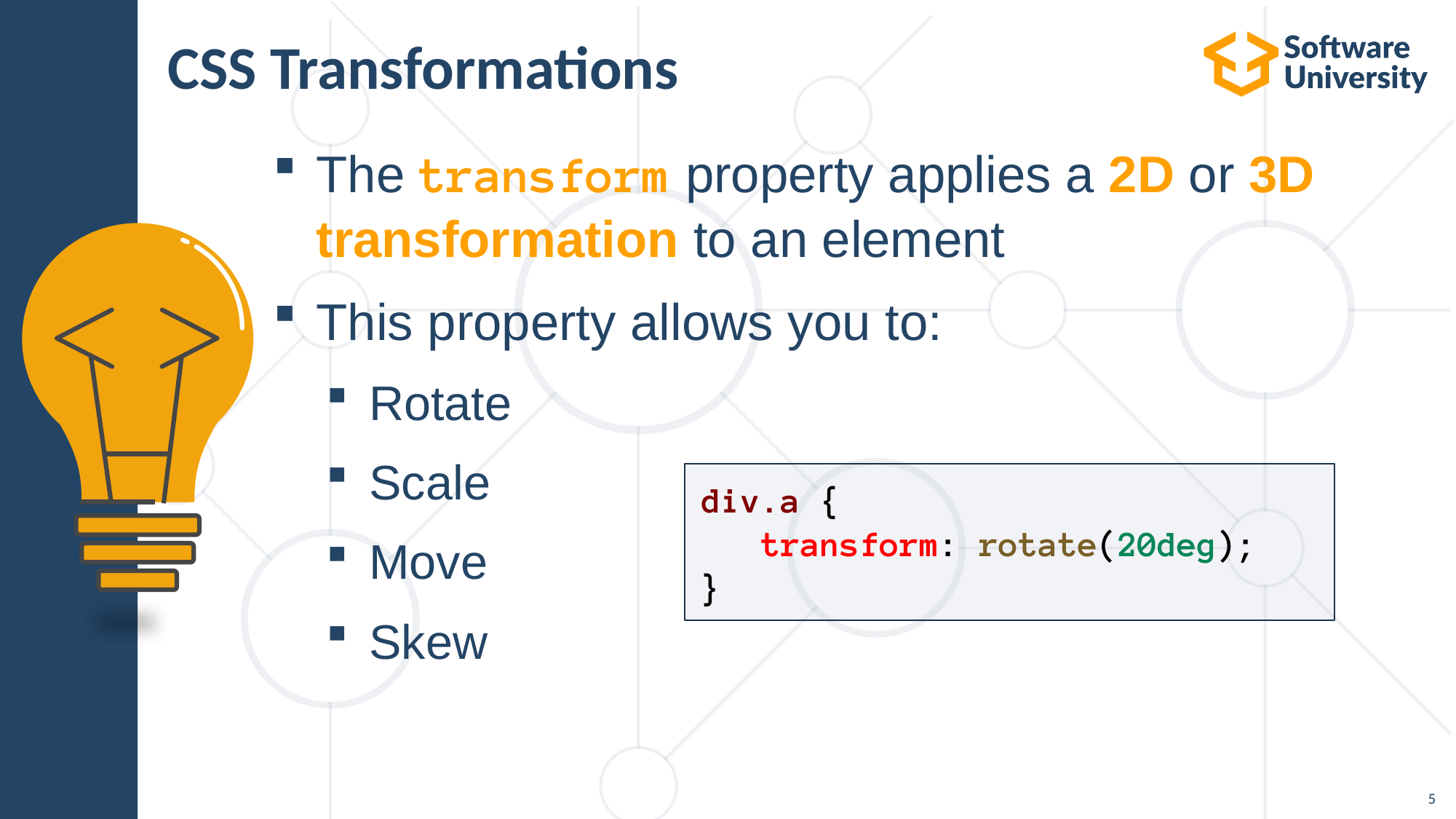

# CSS Transformations
The transform property applies a 2D or 3D transformation to an element
This property allows you to:
Rotate
Scale
Move
Skew
div.a {
   transform: rotate(20deg);
}
5